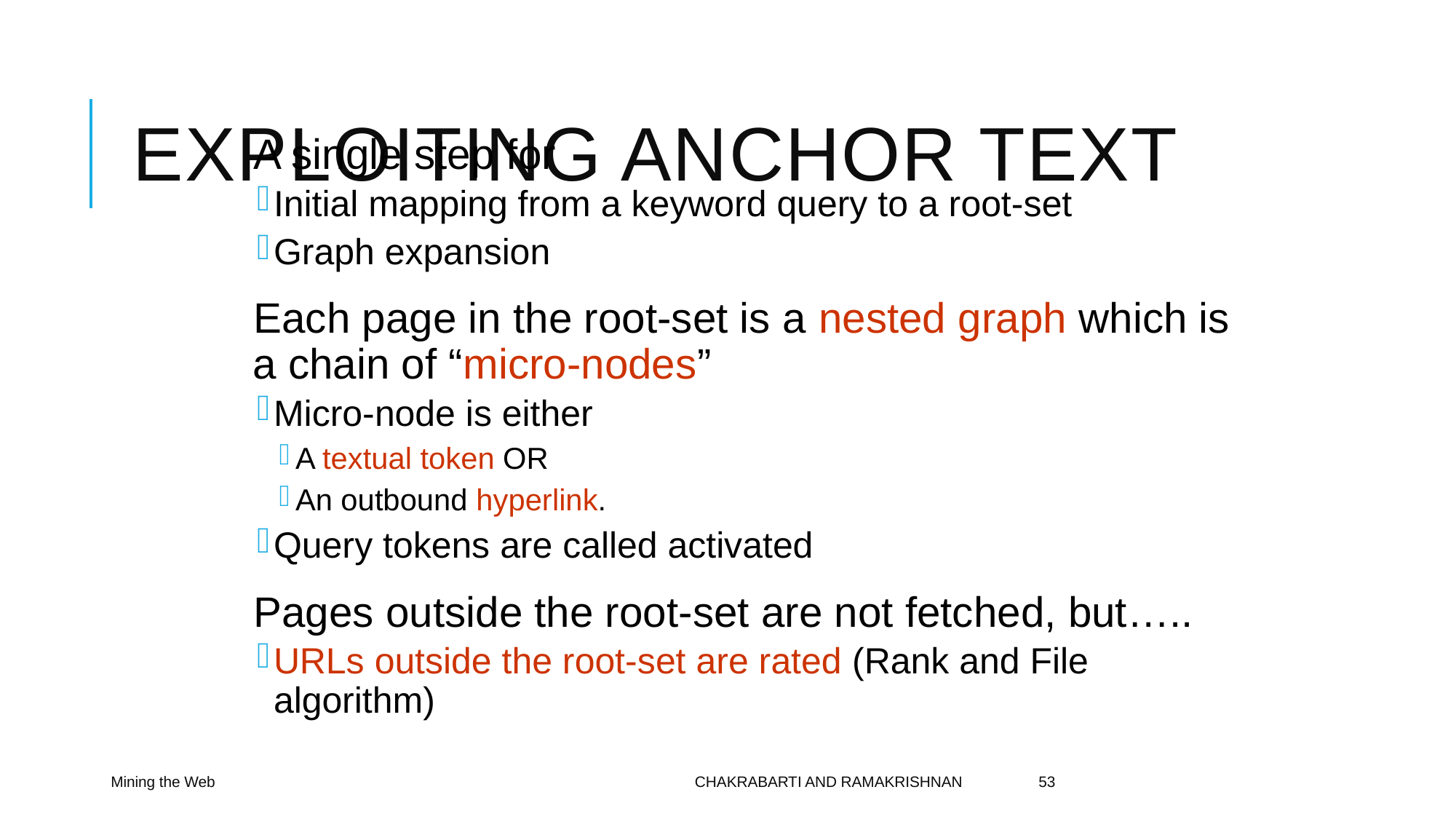

# Exploiting anchor text
A single step for
Initial mapping from a keyword query to a root-set
Graph expansion
Each page in the root-set is a nested graph which is a chain of “micro-nodes”
Micro-node is either
A textual token OR
An outbound hyperlink.
Query tokens are called activated
Pages outside the root-set are not fetched, but…..
URLs outside the root-set are rated (Rank and File algorithm)
Mining the Web
Chakrabarti and Ramakrishnan
53